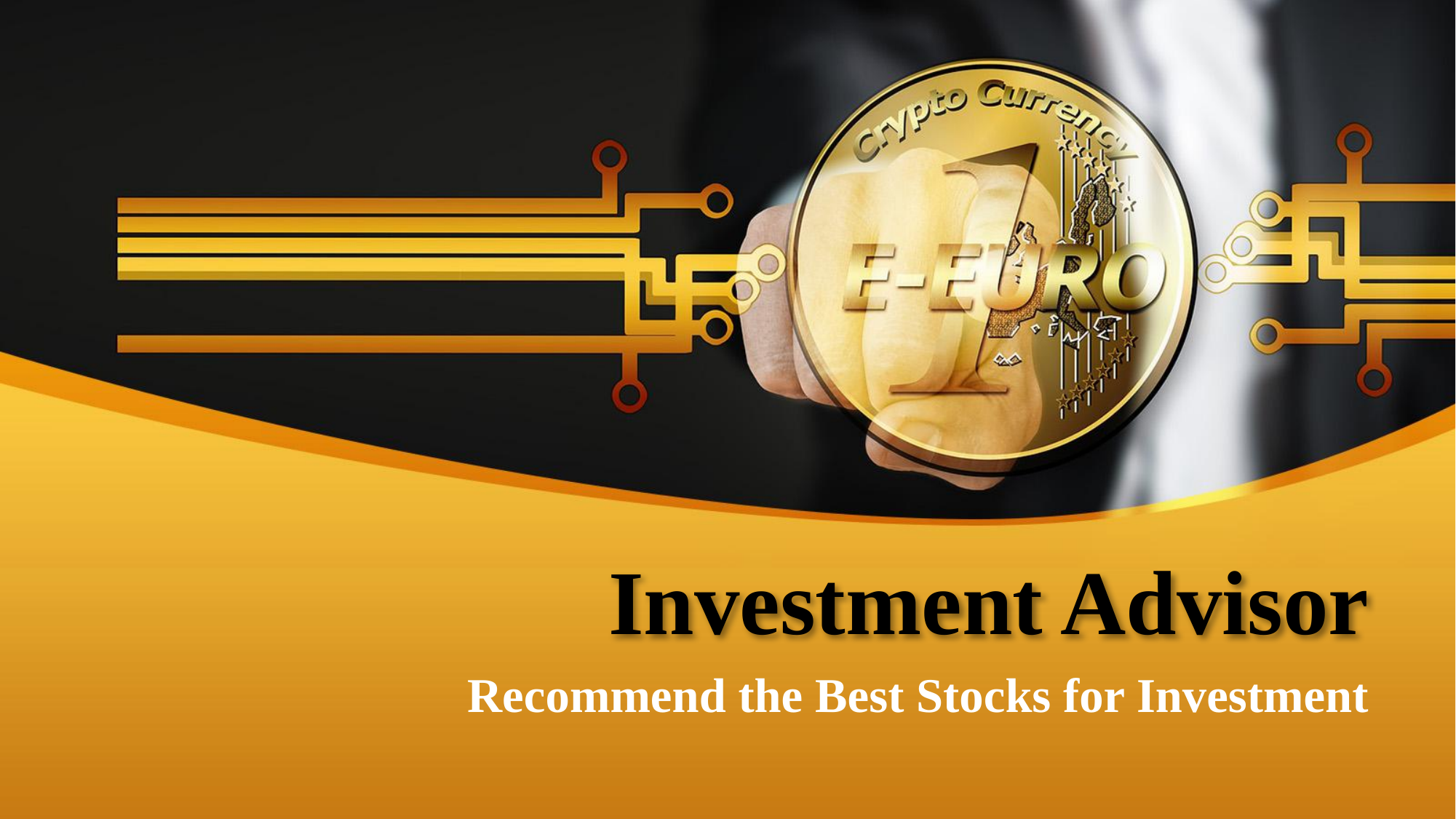

# Investment Advisor
Recommend the Best Stocks for Investment